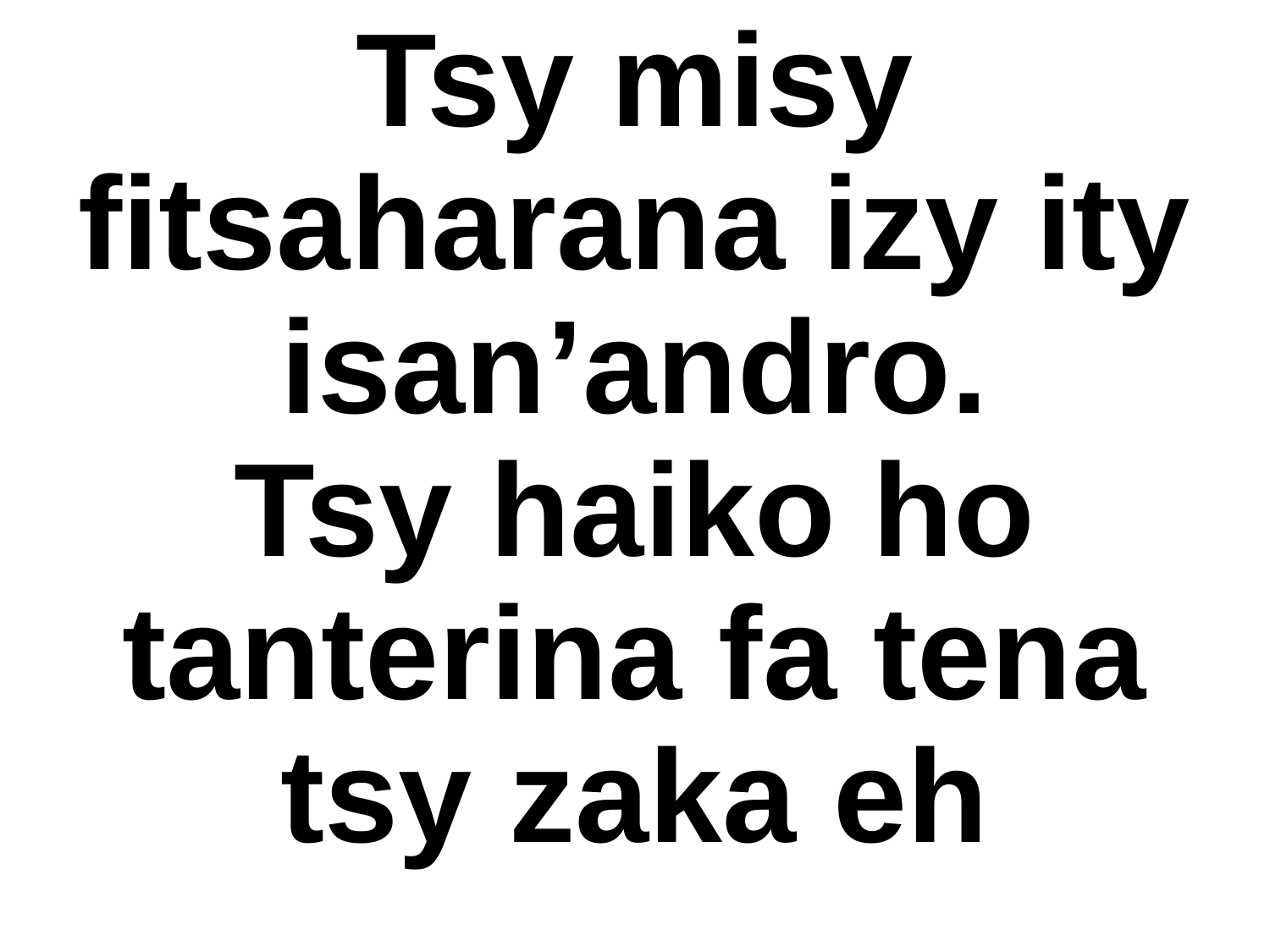

# Tsy misy fitsaharana izy ity isan’andro. Tsy haiko ho tanterina fa tena tsy zaka eh